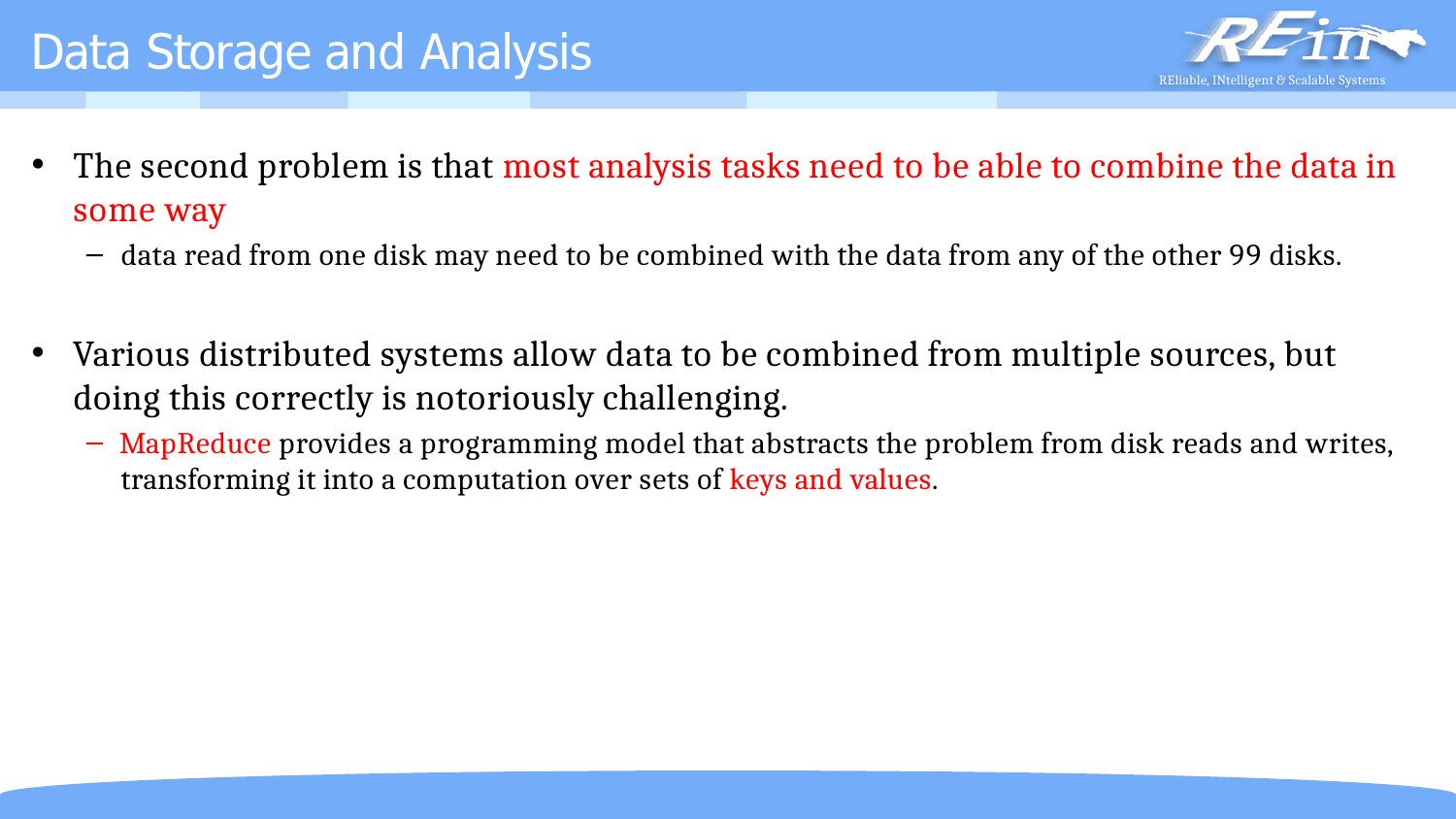

# Data Storage and Analysis
The second problem is that most analysis tasks need to be able to combine the data in some way
data read from one disk may need to be combined with the data from any of the other 99 disks.

Various distributed systems allow data to be combined from multiple sources, but doing this correctly is notoriously challenging.
MapReduce provides a programming model that abstracts the problem from disk reads and writes, transforming it into a computation over sets of keys and values.
7